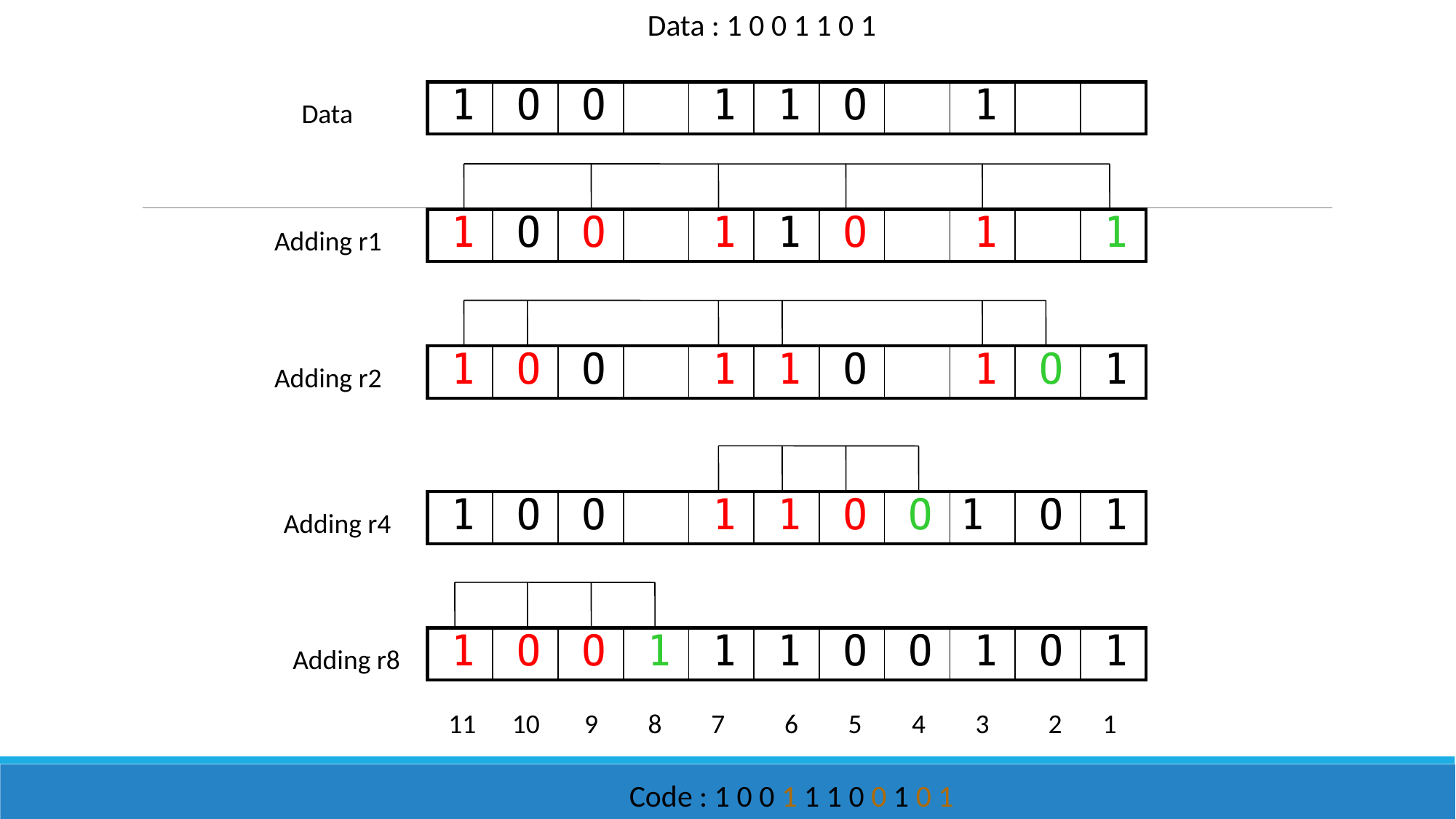

Data : 1 0 0 1 1 0 1
| 1 | 0 | 0 |  | 1 | 1 | 0 |  | 1 |  |  |
| --- | --- | --- | --- | --- | --- | --- | --- | --- | --- | --- |
Data

| 1 | 0 | 0 |  | 1 | 1 | 0 |  | 1 |  | 1 |
| --- | --- | --- | --- | --- | --- | --- | --- | --- | --- | --- |
Adding r1

| 1 | 0 | 0 |  | 1 | 1 | 0 |  | 1 | 0 | 1 |
| --- | --- | --- | --- | --- | --- | --- | --- | --- | --- | --- |
Adding r2

| 1 | 0 | 0 |  | 1 | 1 | 0 | 0 | 1 | 0 | 1 |
| --- | --- | --- | --- | --- | --- | --- | --- | --- | --- | --- |
Adding r4

| 1 | 0 | 0 | 1 | 1 | 1 | 0 | 0 | 1 | 0 | 1 |
| --- | --- | --- | --- | --- | --- | --- | --- | --- | --- | --- |
Adding r8
11
10
9
8
7
6
5
4
3
2
1
Code : 1 0 0 1 1 1 0 0 1 0 1